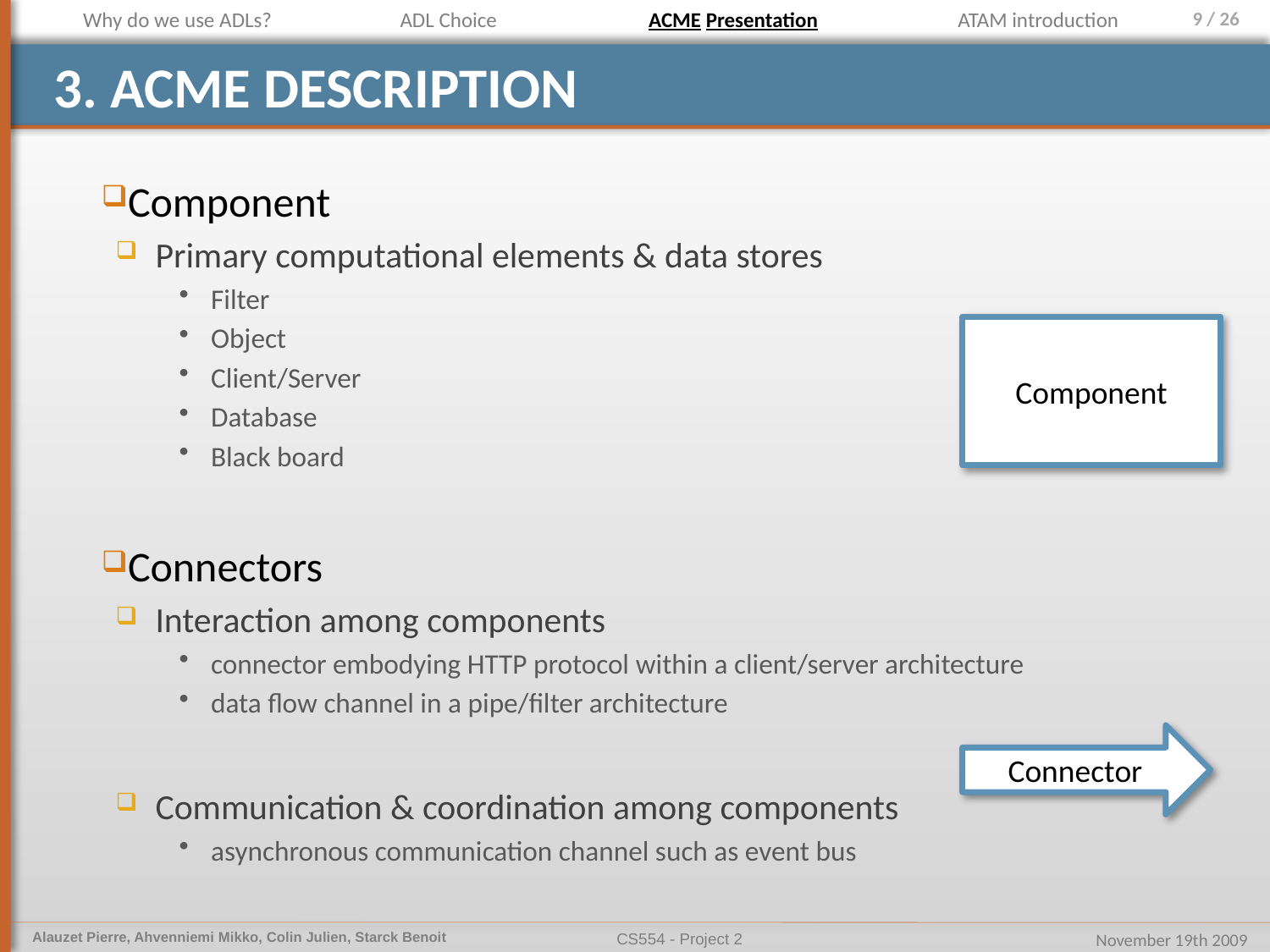

Why do we use ADLs?
ADL Choice
ACME Presentation
ATAM introduction
# 3. Acme description
Component
Primary computational elements & data stores
Filter
Object
Client/Server
Database
Black board

Connectors
Interaction among components
connector embodying HTTP protocol within a client/server architecture
data flow channel in a pipe/filter architecture

Communication & coordination among components
asynchronous communication channel such as event bus
Component
Connector